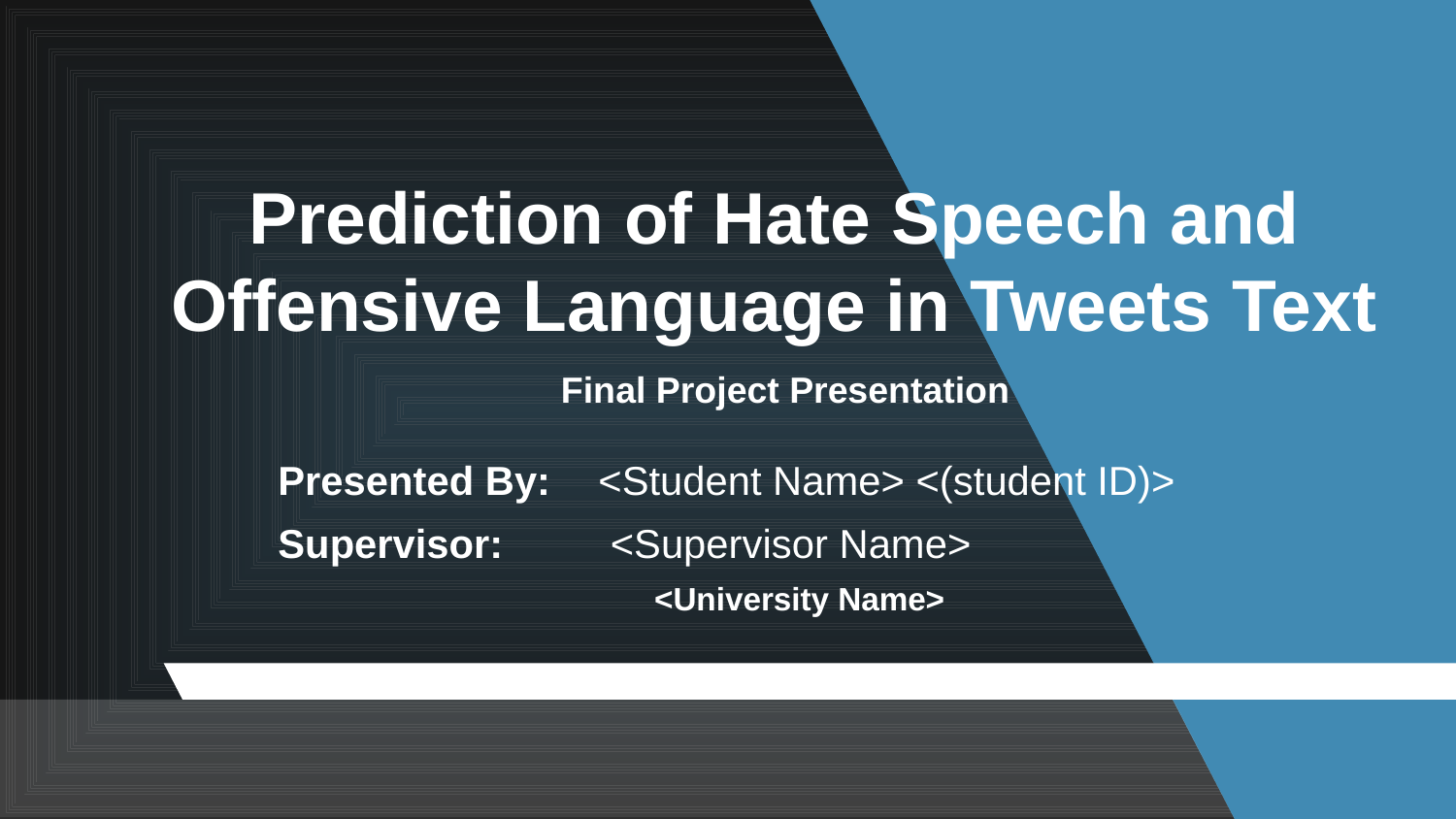

# Prediction of Hate Speech and Offensive Language in Tweets Text
Final Project Presentation
Presented By:    <Student Name> <(student ID)>
Supervisor:         <Supervisor Name>
<University Name>